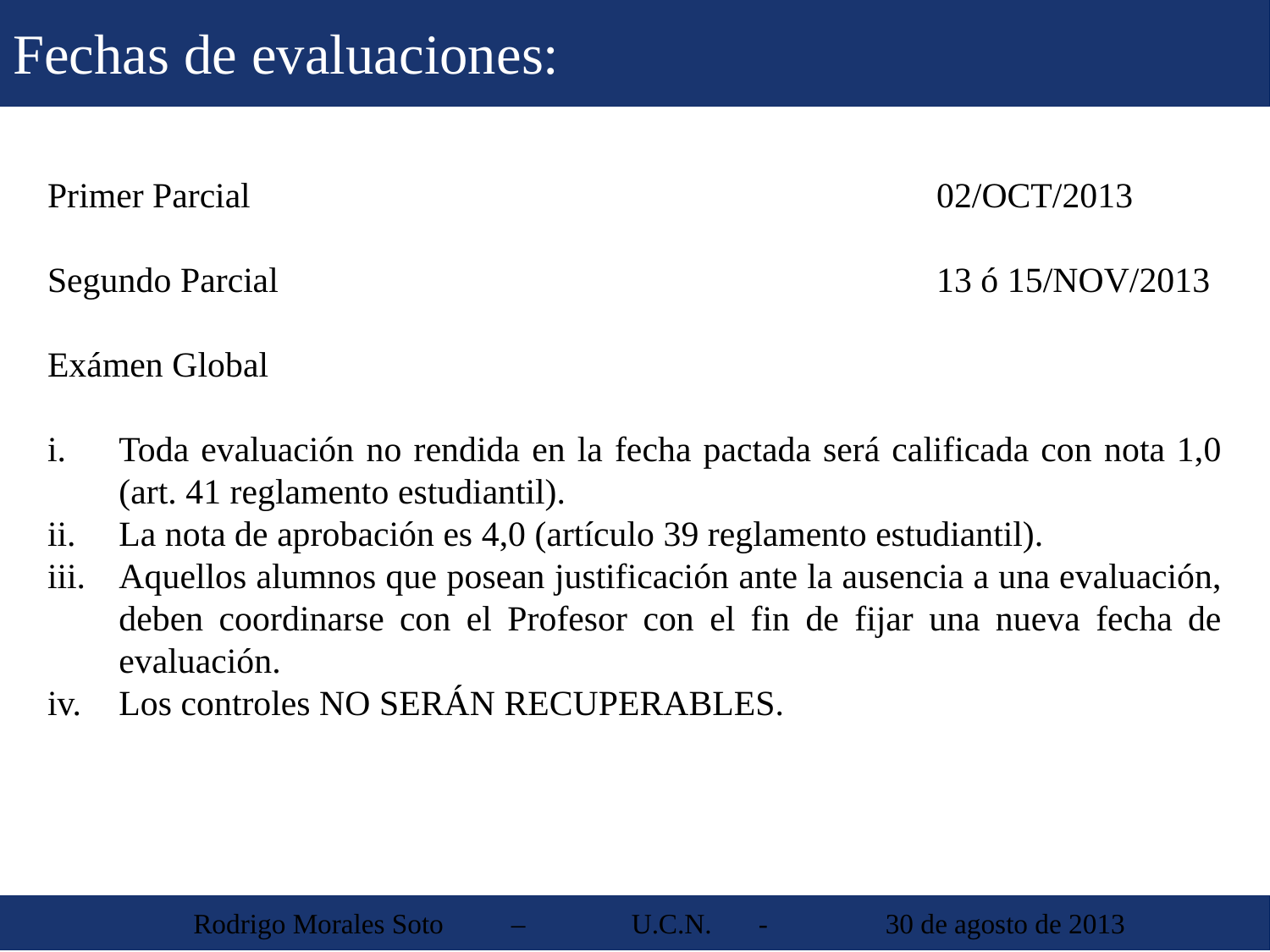

Fechas de evaluaciones:
Primer Parcial						02/OCT/2013

Segundo Parcial						13 ó 15/NOV/2013

Exámen Global

Toda evaluación no rendida en la fecha pactada será calificada con nota 1,0 (art. 41 reglamento estudiantil).
La nota de aprobación es 4,0 (artículo 39 reglamento estudiantil).
Aquellos alumnos que posean justificación ante la ausencia a una evaluación, deben coordinarse con el Profesor con el fin de fijar una nueva fecha de evaluación.
Los controles NO SERÁN RECUPERABLES.

          Rodrigo Morales Soto	 – 	U.C.N. 	-	30 de agosto de 2013